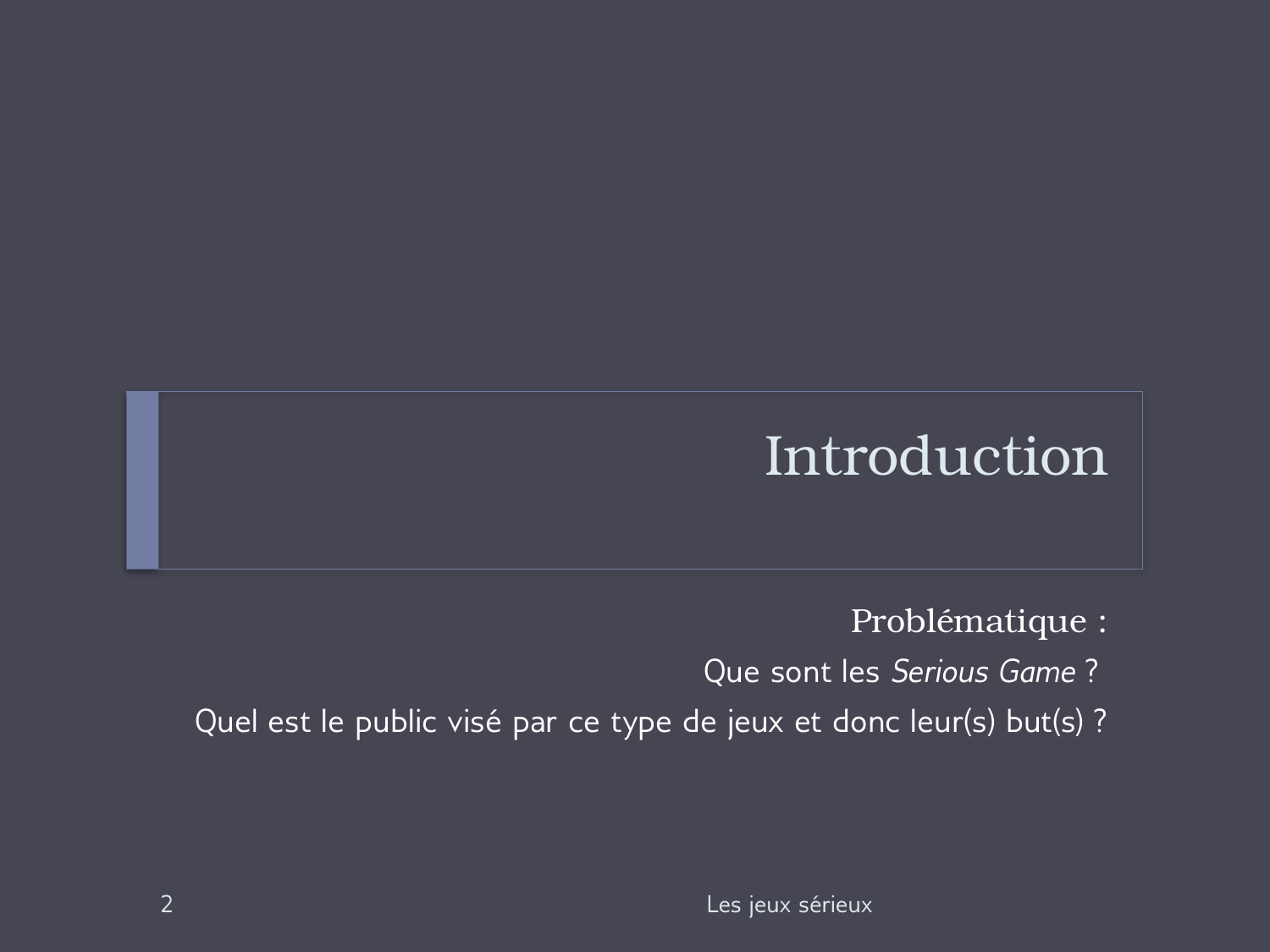

# Introduction
Problématique :
Que sont les Serious Game ?
Quel est le public visé par ce type de jeux et donc leur(s) but(s) ?
2
Les jeux sérieux